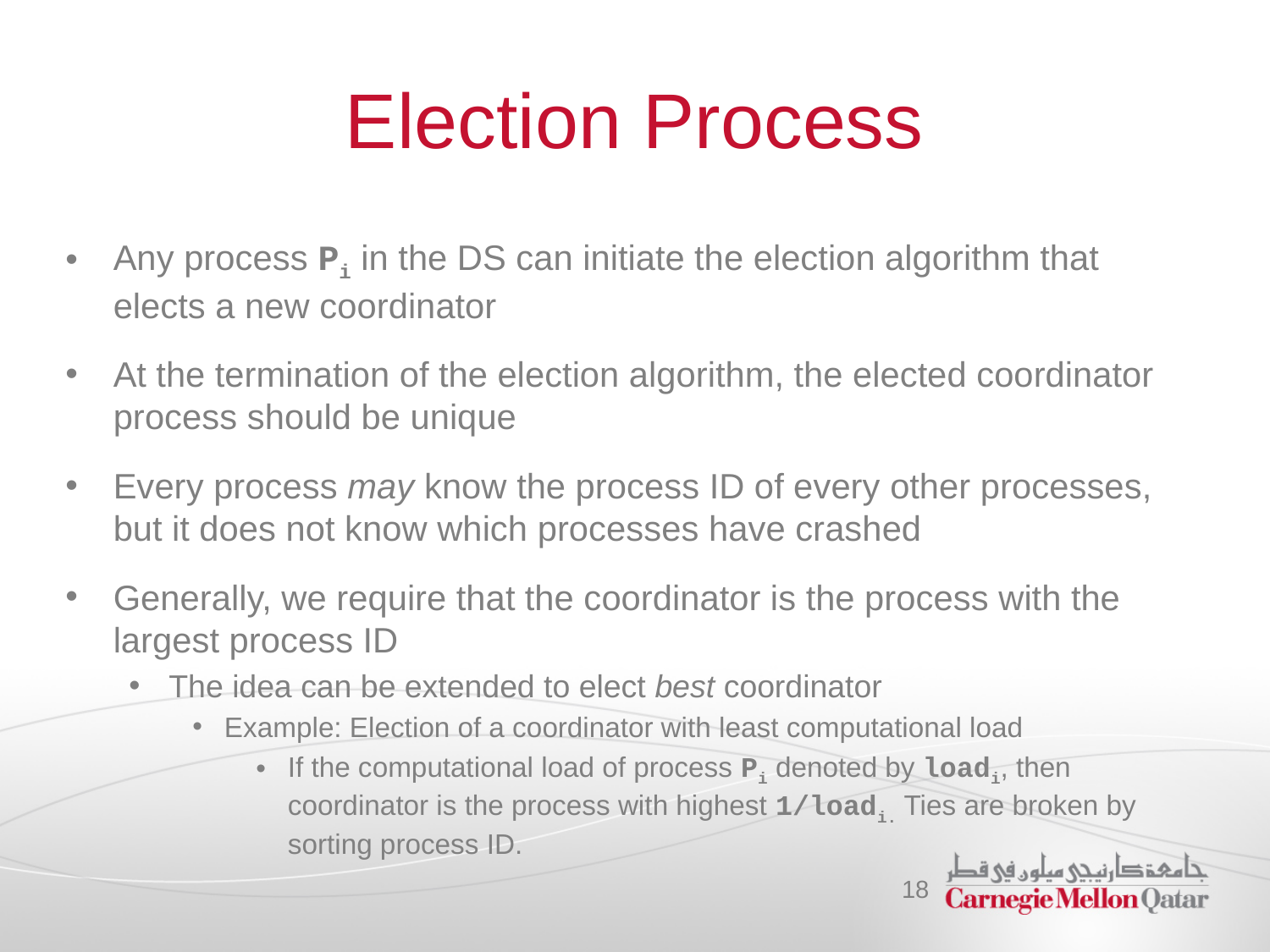

# Election Process
Any process Pi in the DS can initiate the election algorithm that elects a new coordinator

At the termination of the election algorithm, the elected coordinator process should be unique

Every process may know the process ID of every other processes, but it does not know which processes have crashed

Generally, we require that the coordinator is the process with the largest process ID
The idea can be extended to elect best coordinator
Example: Election of a coordinator with least computational load
If the computational load of process Pi denoted by loadi, then coordinator is the process with highest 1/loadi. Ties are broken by sorting process ID.
18